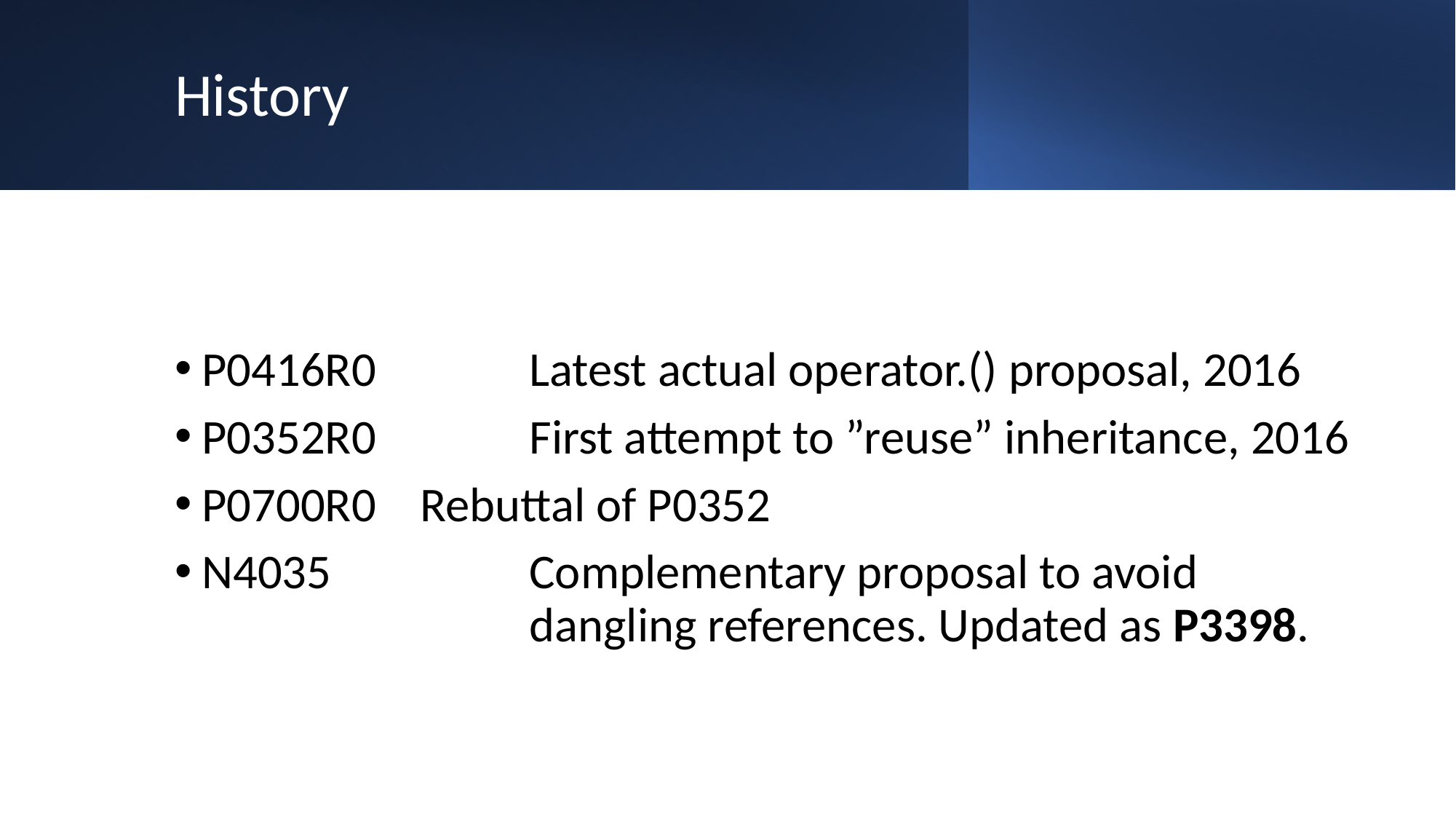

# History
P0416R0		Latest actual operator.() proposal, 2016
P0352R0 		First attempt to ”reuse” inheritance, 2016
P0700R0    	Rebuttal of P0352
N4035		Complementary proposal to avoid 				dangling references. Updated as P3398.